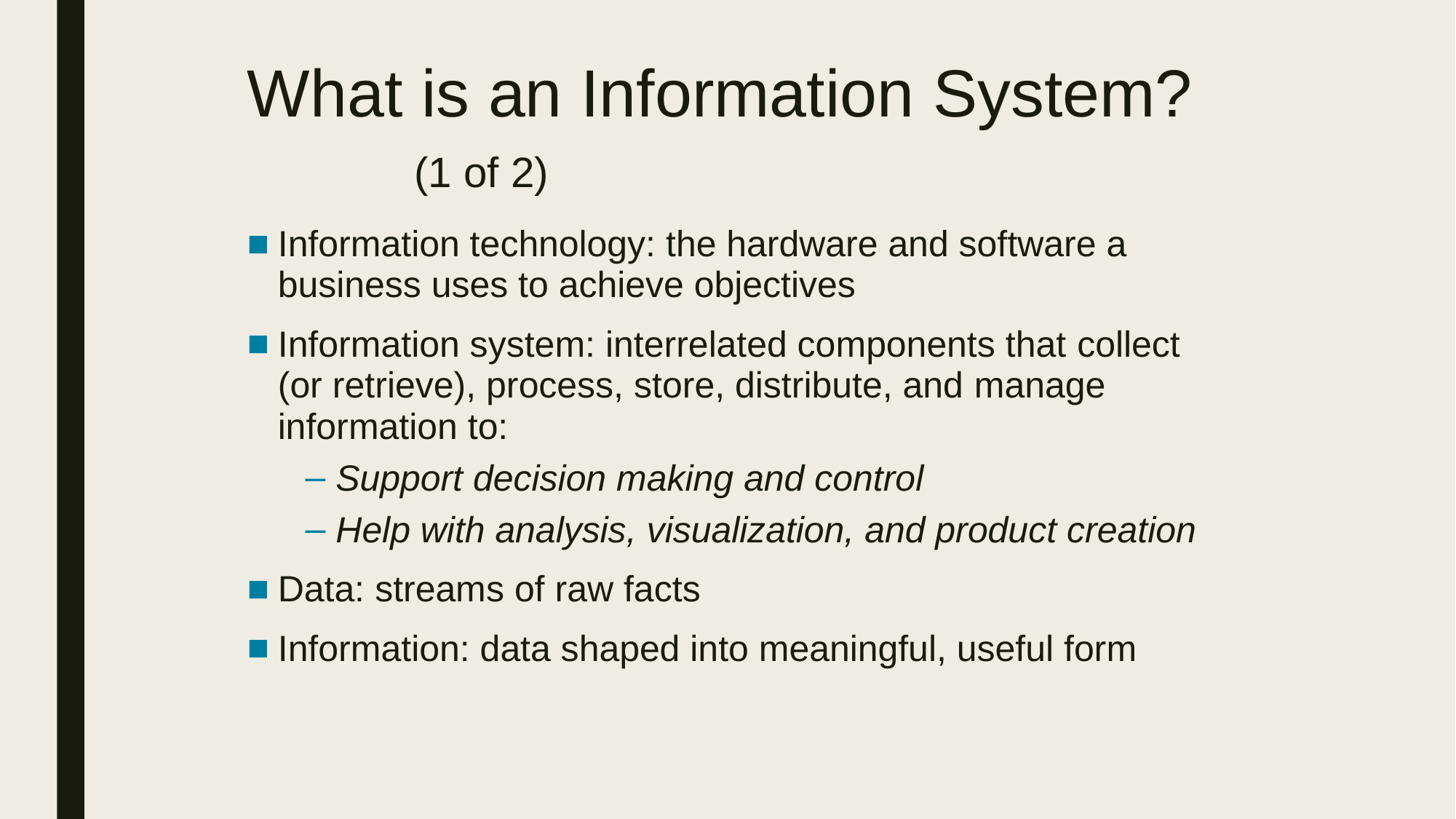

# What is an Information System?          (1 of 2)
Information technology: the hardware and software a business uses to achieve objectives
Information system: interrelated components that collect (or retrieve), process, store, distribute, and manage information to:
Support decision making and control
Help with analysis, visualization, and product creation
Data: streams of raw facts
Information: data shaped into meaningful, useful form